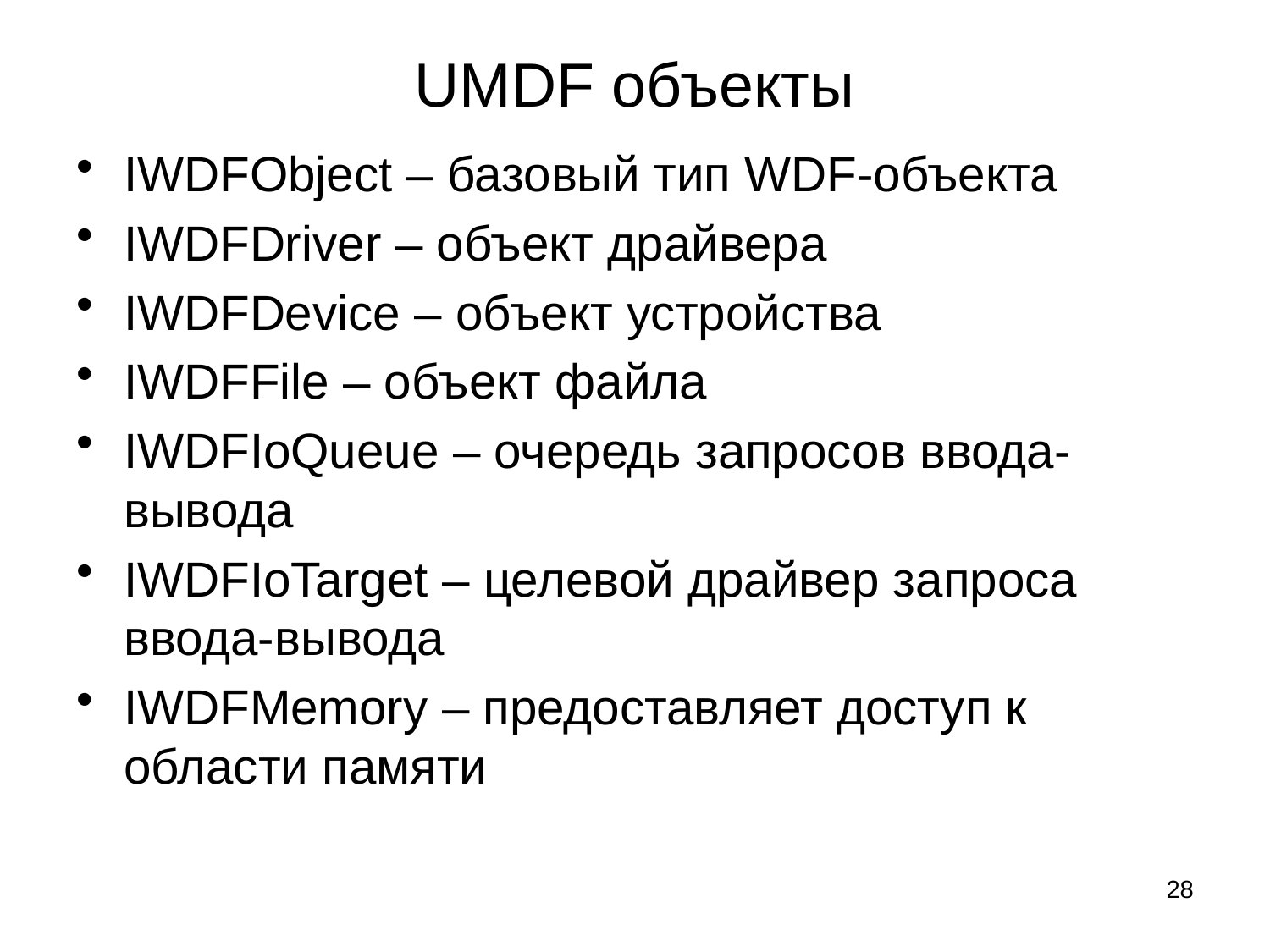

# UMDF объекты
IWDFObject – базовый тип WDF-объекта
IWDFDriver – объект драйвера
IWDFDevice – объект устройства
IWDFFile – объект файла
IWDFIoQueue – очередь запросов ввода-вывода
IWDFIoTarget – целевой драйвер запроса ввода-вывода
IWDFMemory – предоставляет доступ к области памяти

28